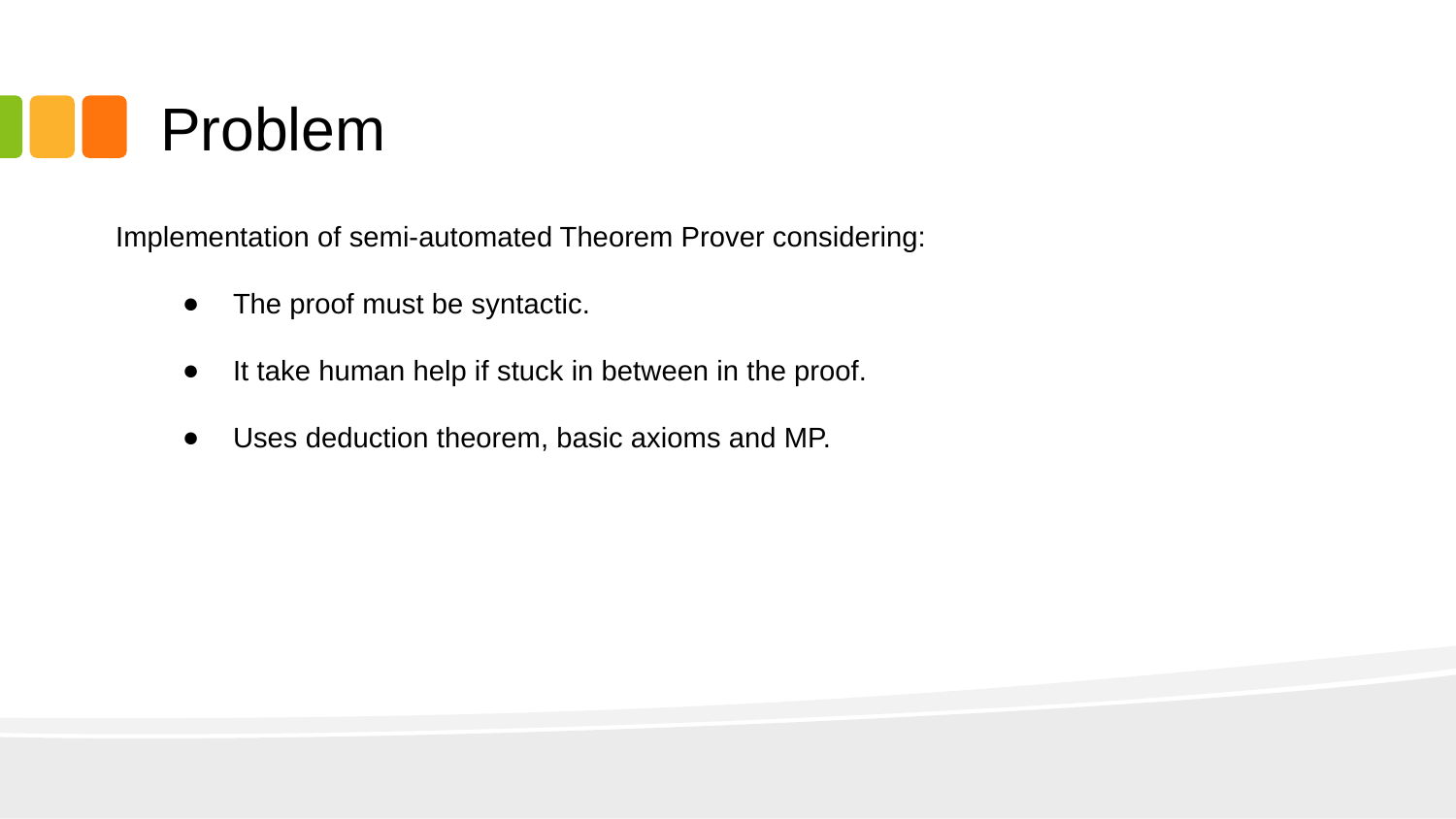

# Problem
Implementation of semi-automated Theorem Prover considering:
The proof must be syntactic.
It take human help if stuck in between in the proof.
Uses deduction theorem, basic axioms and MP.